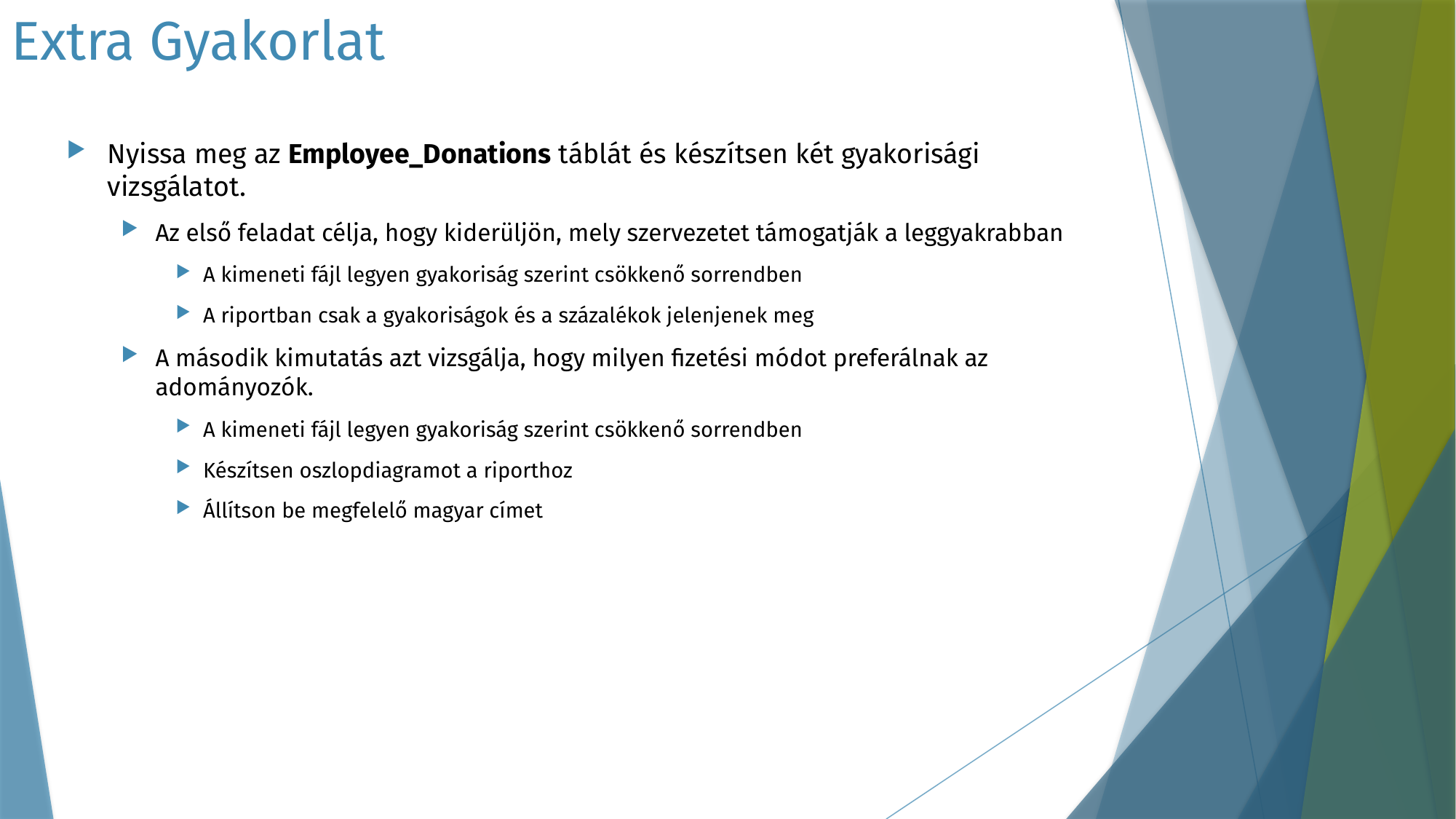

# Extra Gyakorlat
Nyissa meg az Employee_Donations táblát és készítsen két gyakorisági vizsgálatot.
Az első feladat célja, hogy kiderüljön, mely szervezetet támogatják a leggyakrabban
A kimeneti fájl legyen gyakoriság szerint csökkenő sorrendben
A riportban csak a gyakoriságok és a százalékok jelenjenek meg
A második kimutatás azt vizsgálja, hogy milyen fizetési módot preferálnak az adományozók.
A kimeneti fájl legyen gyakoriság szerint csökkenő sorrendben
Készítsen oszlopdiagramot a riporthoz
Állítson be megfelelő magyar címet